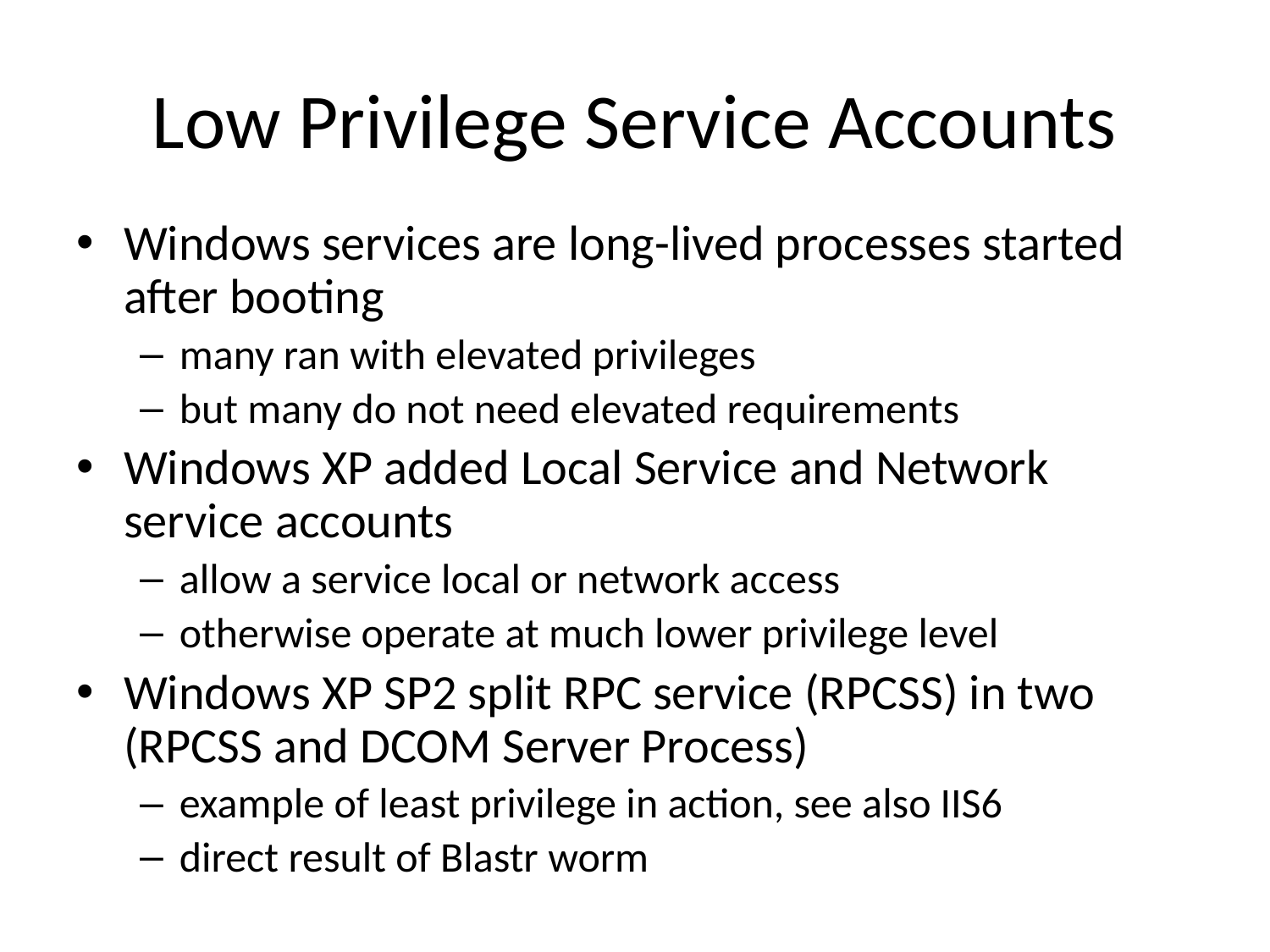

# Low Privilege Service Accounts
Windows services are long-lived processes started after booting
many ran with elevated privileges
but many do not need elevated requirements
Windows XP added Local Service and Network service accounts
allow a service local or network access
otherwise operate at much lower privilege level
Windows XP SP2 split RPC service (RPCSS) in two (RPCSS and DCOM Server Process)
example of least privilege in action, see also IIS6
direct result of Blastr worm